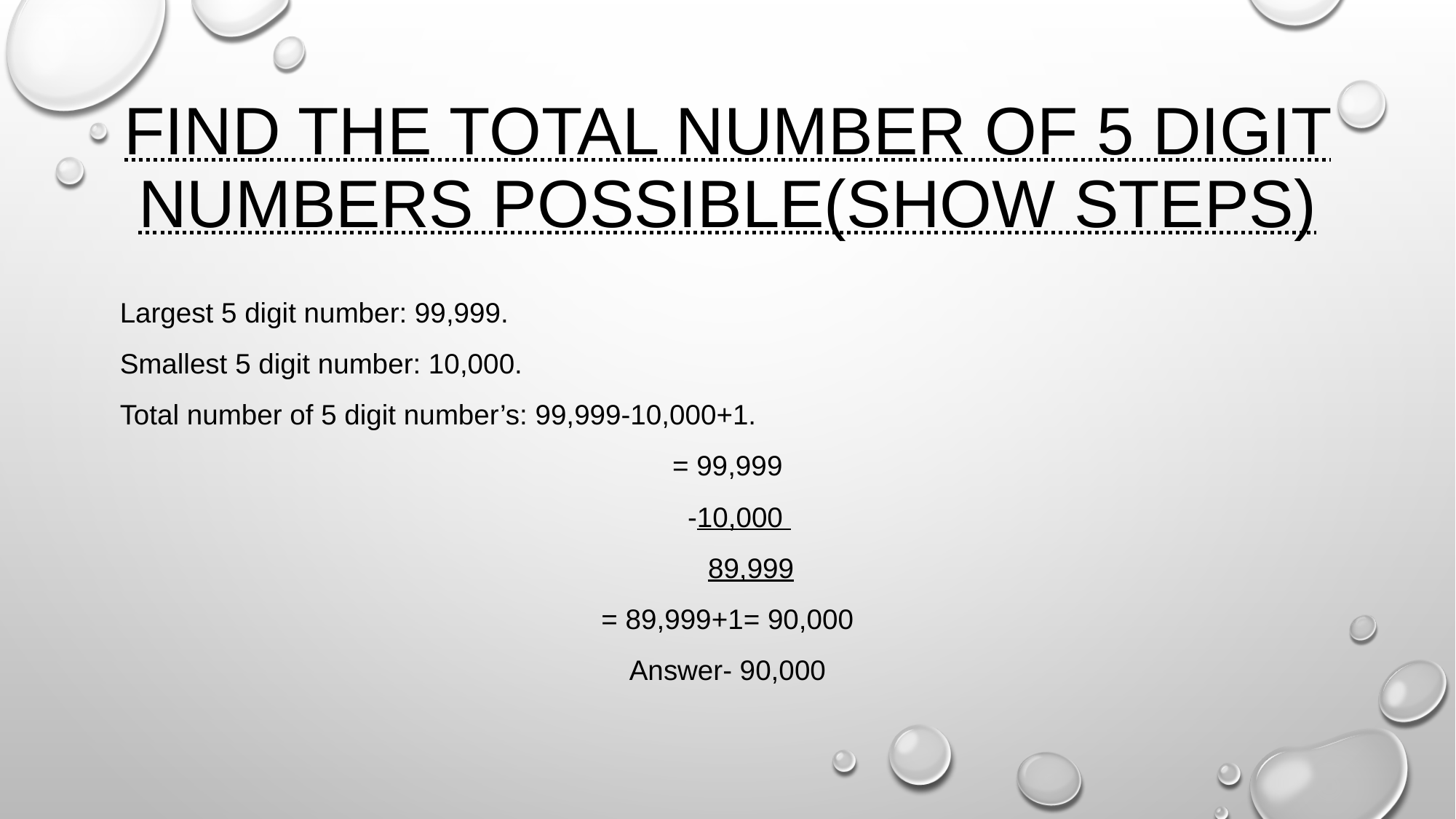

# Find the total number of 5 digit numbers possible(show steps)
Largest 5 digit number: 99,999.
Smallest 5 digit number: 10,000.
Total number of 5 digit number’s: 99,999-10,000+1.
= 99,999
   -10,000
      89,999
= 89,999+1= 90,000
Answer- 90,000